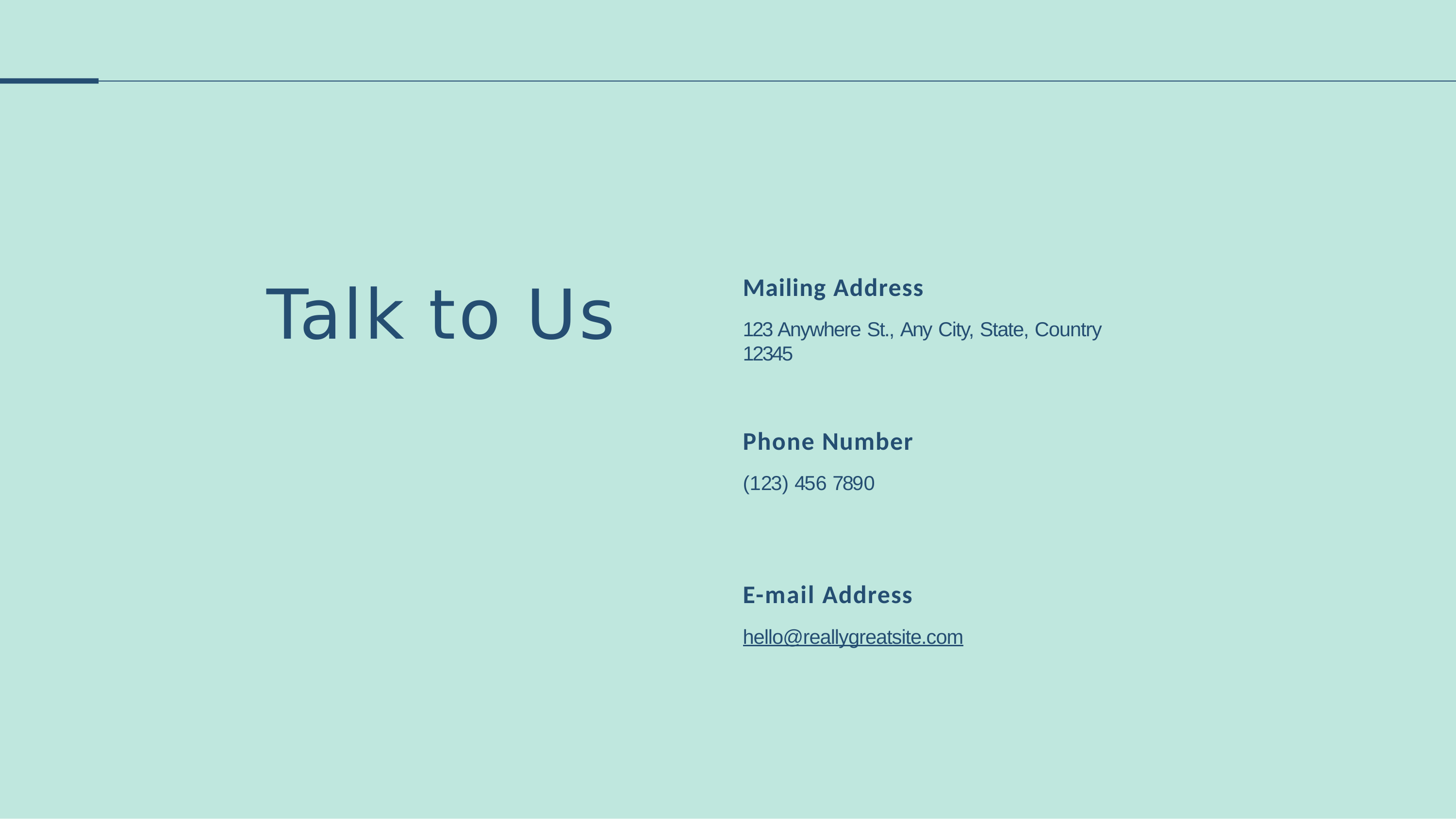

# Talk to Us
Mailing Address
123 Anywhere St., Any City, State, Country 12345
Phone Number
(123) 456 7890
E-mail Address
hello@reallygreatsite.com